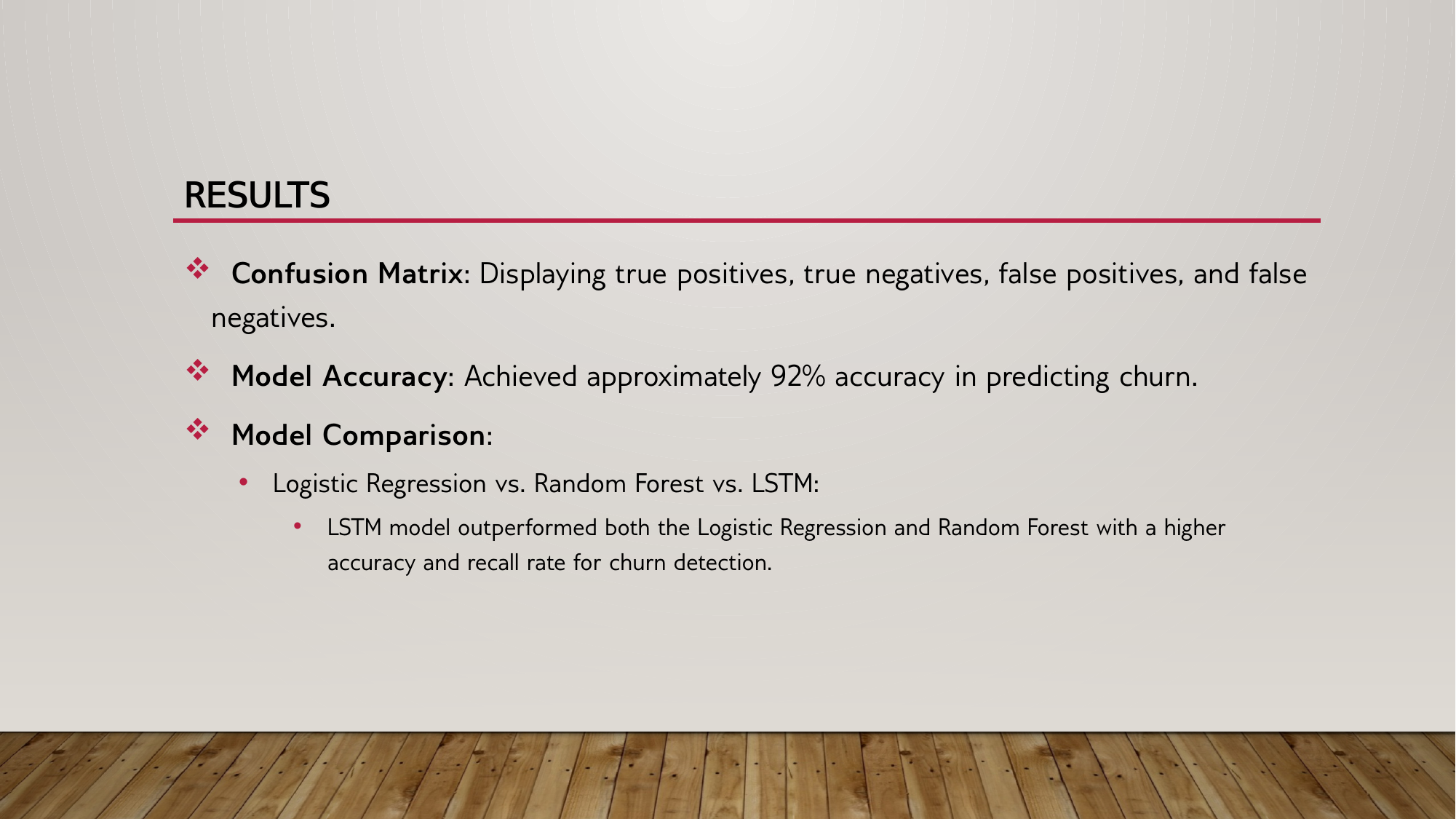

# Results
  Confusion Matrix: Displaying true positives, true negatives, false positives, and false negatives.
  Model Accuracy: Achieved approximately 92% accuracy in predicting churn.
  Model Comparison:
Logistic Regression vs. Random Forest vs. LSTM:
LSTM model outperformed both the Logistic Regression and Random Forest with a higher accuracy and recall rate for churn detection.